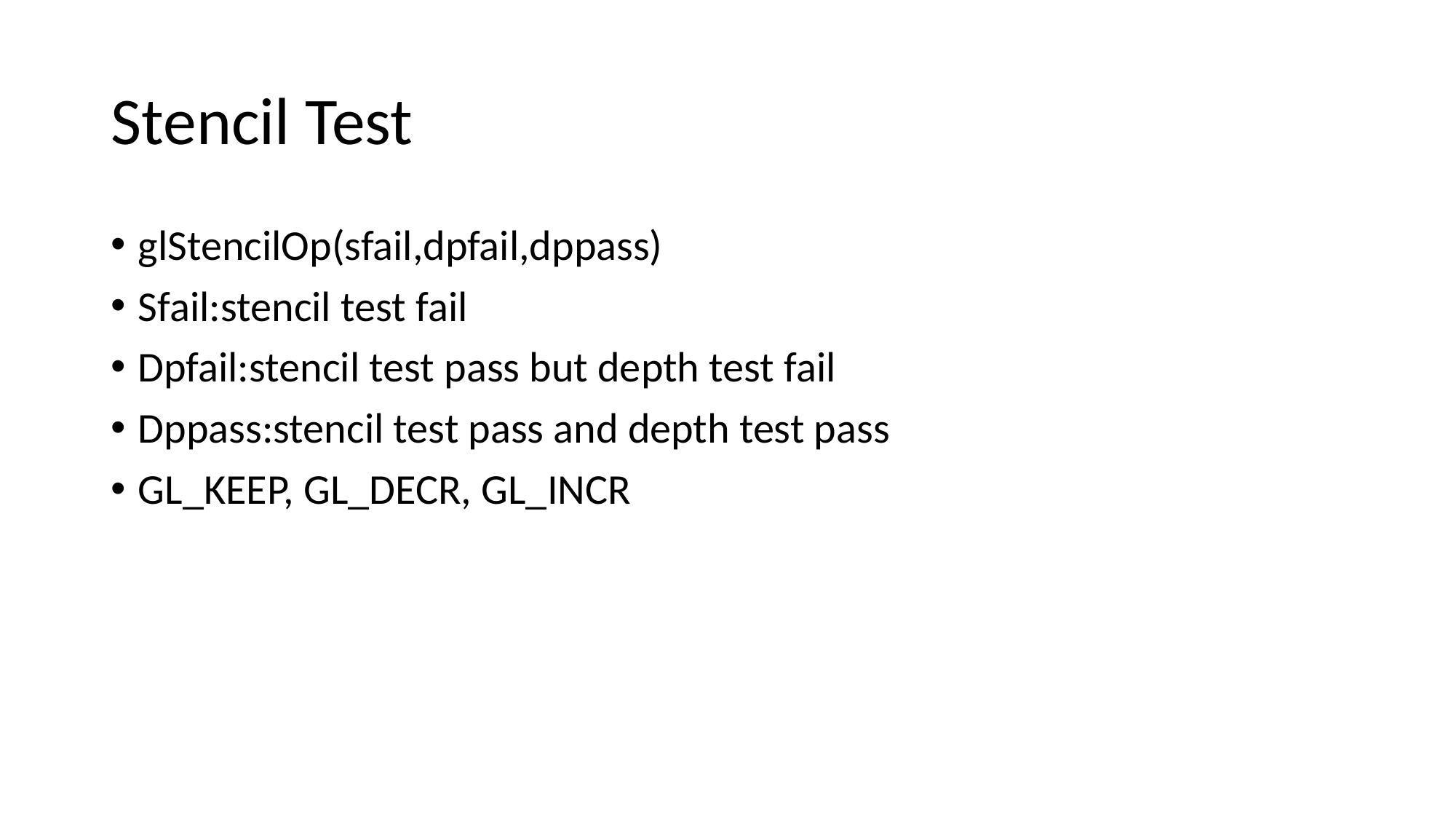

# Stencil Test
glStencilOp(sfail,dpfail,dppass)
Sfail:stencil test fail
Dpfail:stencil test pass but depth test fail
Dppass:stencil test pass and depth test pass
GL_KEEP, GL_DECR, GL_INCR